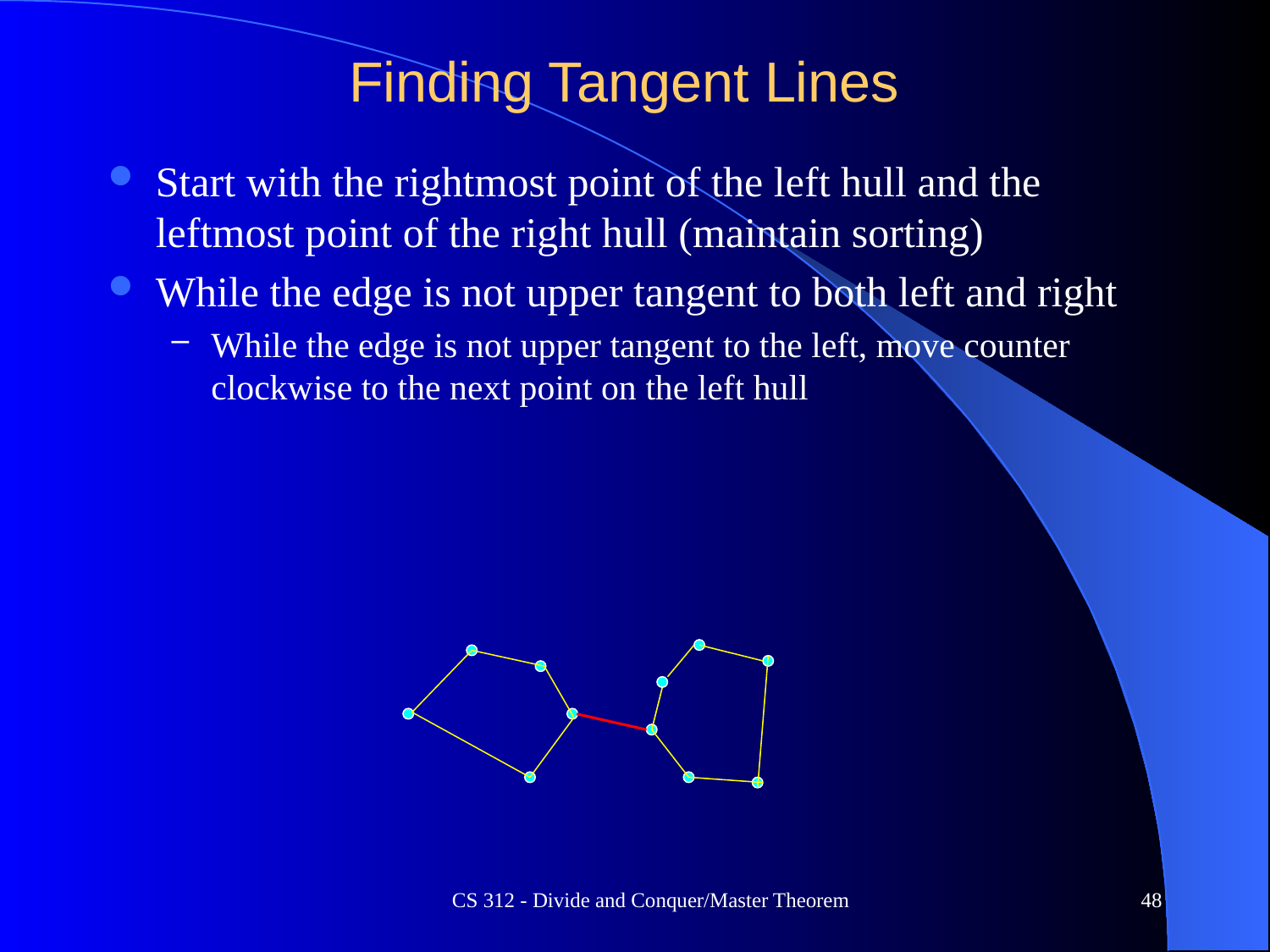

# Finding Tangent Lines
Start with the rightmost point of the left hull and the leftmost point of the right hull (maintain sorting)
While the edge is not upper tangent to both left and right
While the edge is not upper tangent to the left, move counter clockwise to the next point on the left hull

CS 312 - Divide and Conquer/Master Theorem
48